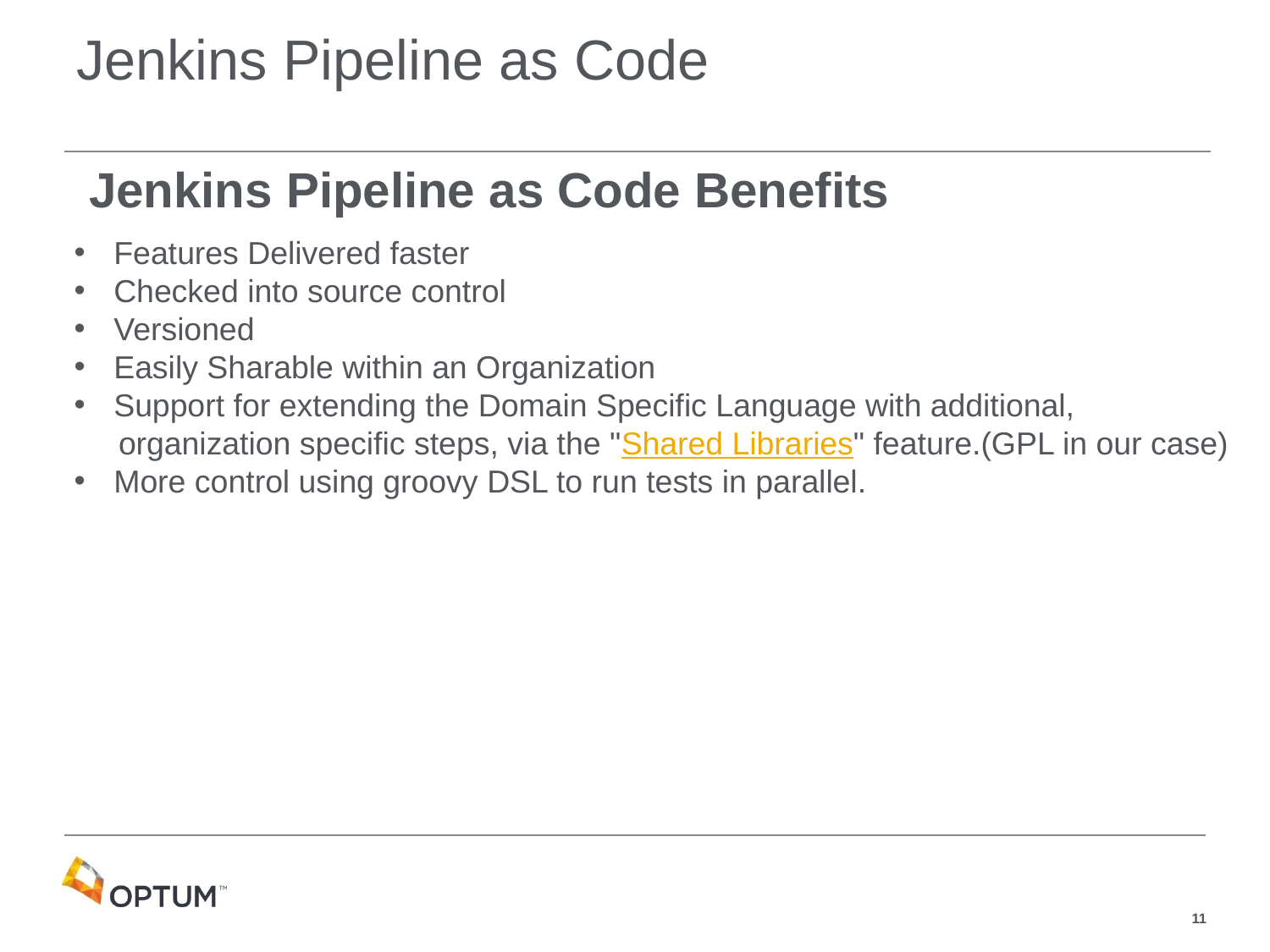

# Jenkins Pipeline as Code
Jenkins Pipeline as Code Benefits
Features Delivered faster
Checked into source control
Versioned
Easily Sharable within an Organization
Support for extending the Domain Specific Language with additional,
     organization specific steps, via the "Shared Libraries" feature.(GPL in our case)
More control using groovy DSL to run tests in parallel.